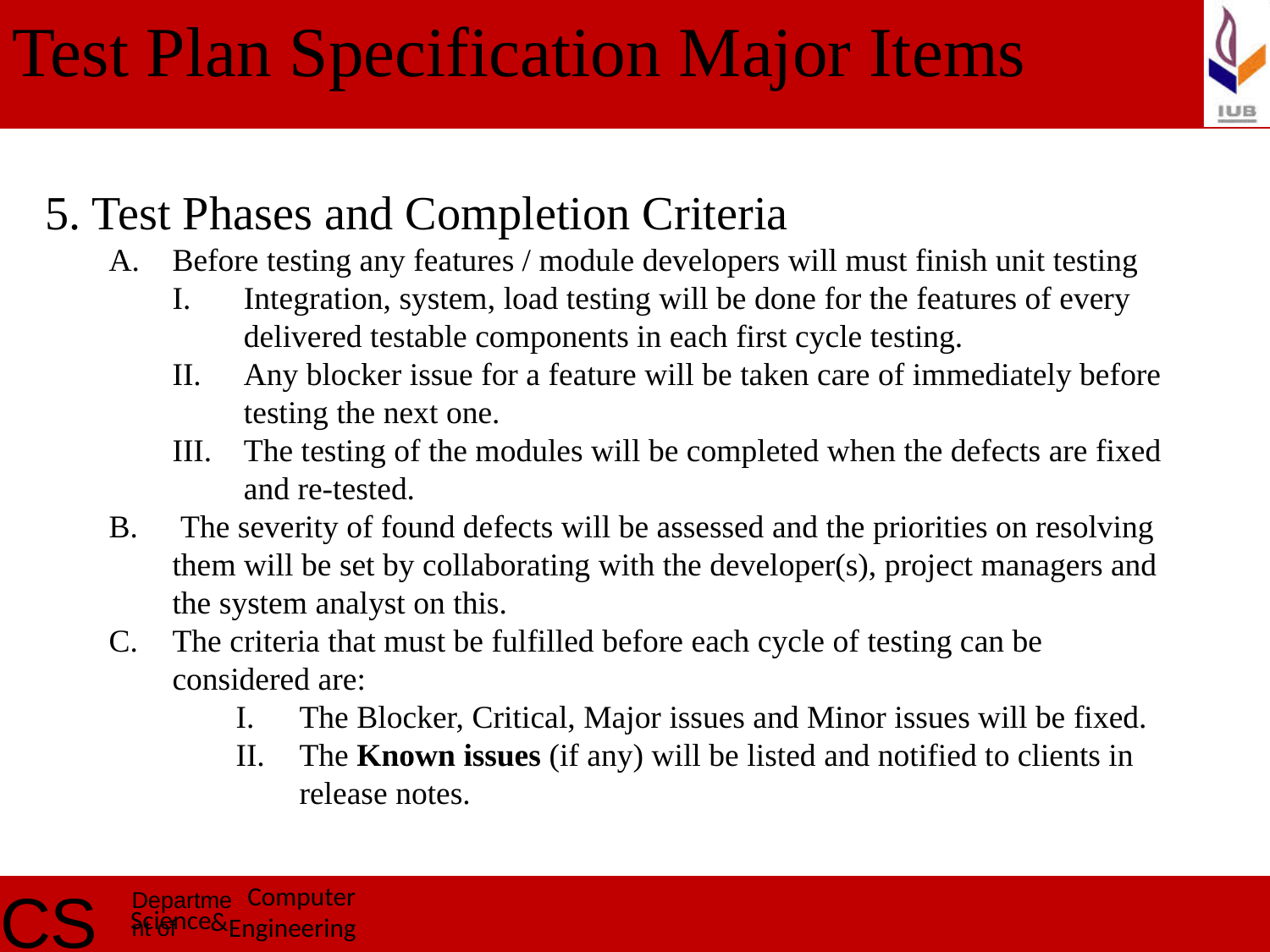

Test Plan Specification Major Items
5. Test Phases and Completion Criteria
Before testing any features / module developers will must finish unit testing
Integration, system, load testing will be done for the features of every delivered testable components in each first cycle testing.
Any blocker issue for a feature will be taken care of immediately before testing the next one.
The testing of the modules will be completed when the defects are fixed and re-tested.
 The severity of found defects will be assessed and the priorities on resolving them will be set by collaborating with the developer(s), project managers and the system analyst on this.
The criteria that must be fulfilled before each cycle of testing can be considered are:
The Blocker, Critical, Major issues and Minor issues will be fixed.
The Known issues (if any) will be listed and notified to clients in release notes.